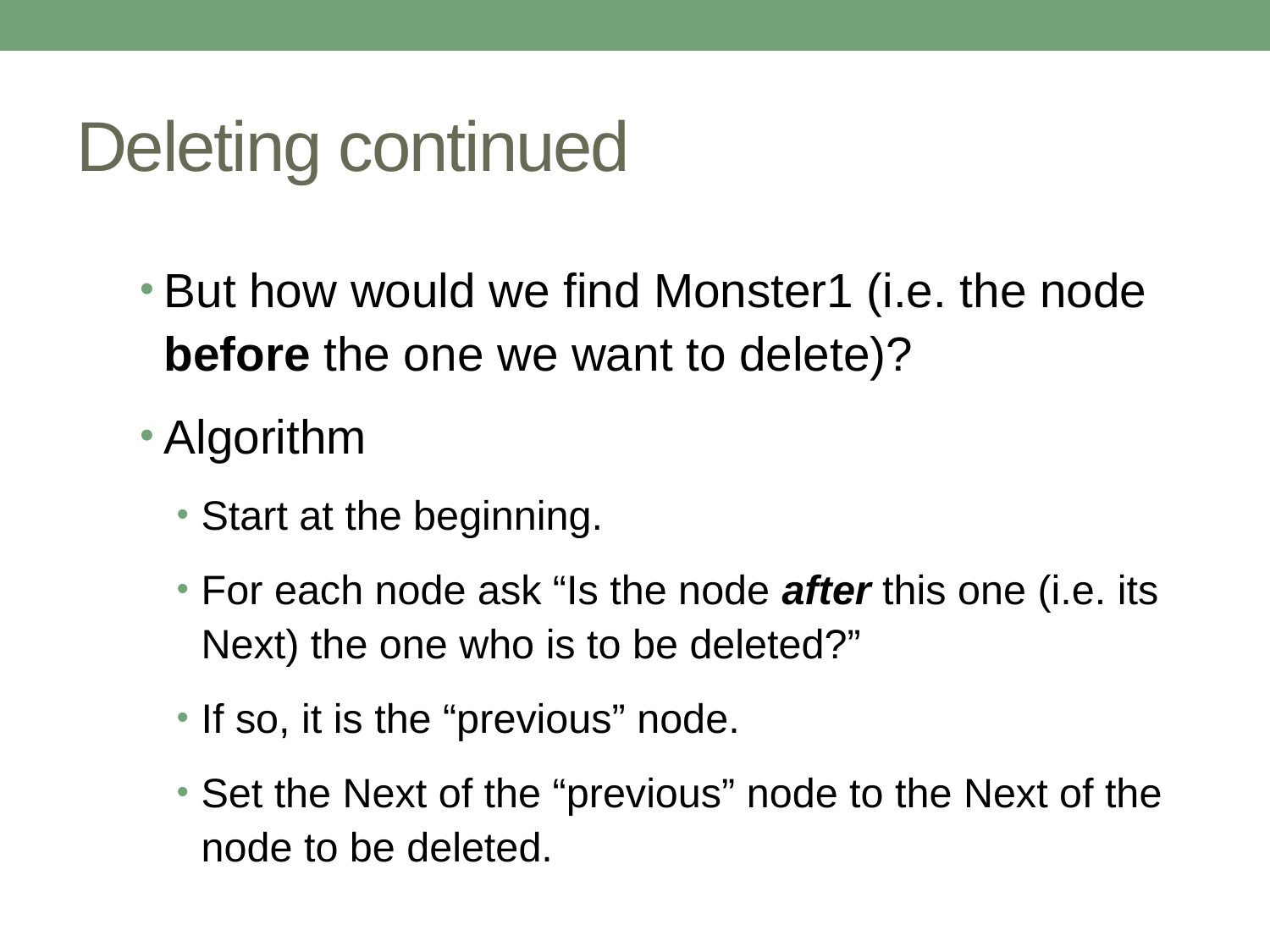

# Deleting continued
But how would we find Monster1 (i.e. the node before the one we want to delete)?
Algorithm
Start at the beginning.
For each node ask “Is the node after this one (i.e. its Next) the one who is to be deleted?”
If so, it is the “previous” node.
Set the Next of the “previous” node to the Next of the node to be deleted.